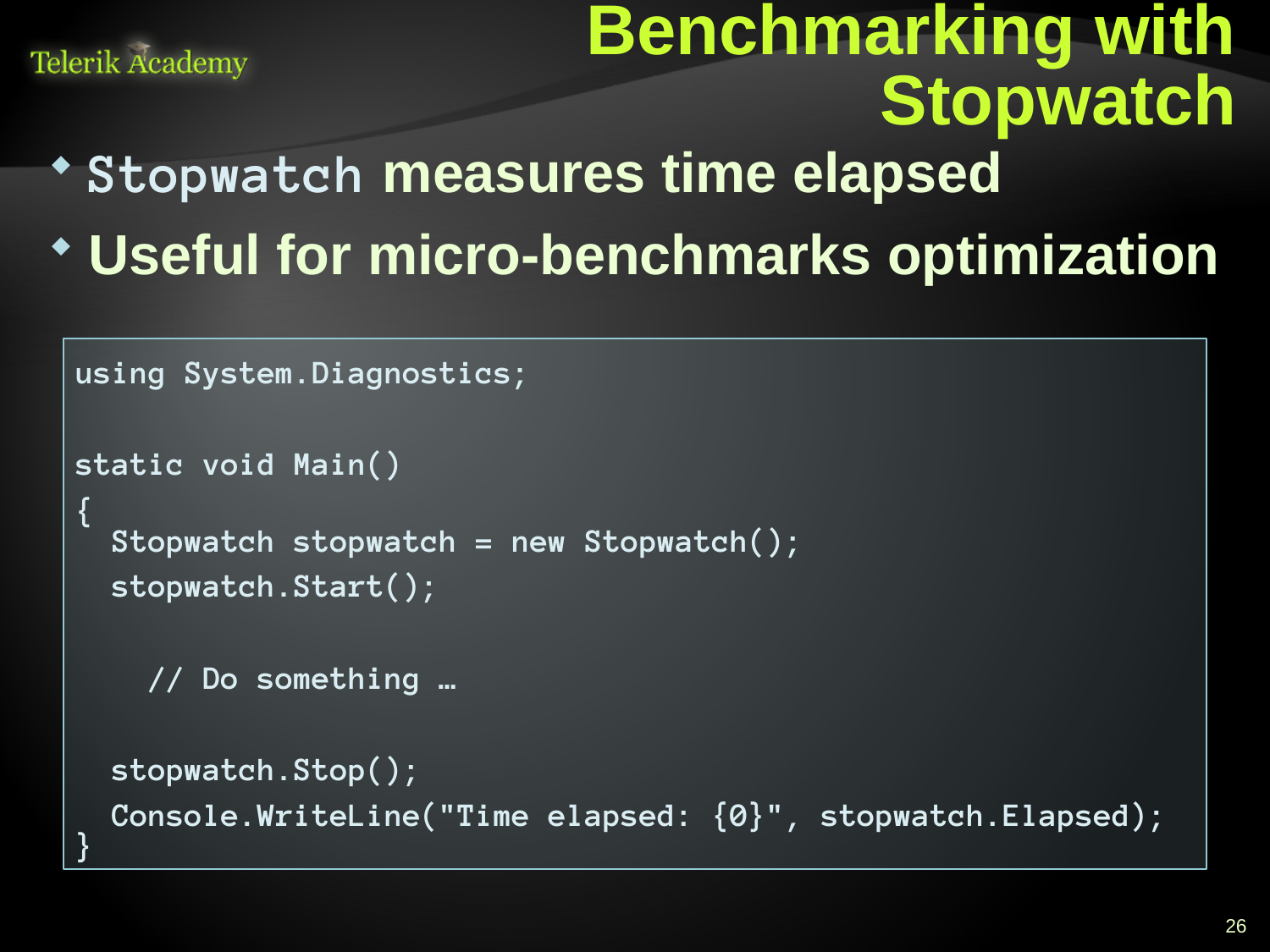

# Benchmarking with Stopwatch
Stopwatch measures time elapsed
Useful for micro-benchmarks optimization
using System.Diagnostics;

static void Main()
{
  Stopwatch stopwatch = new Stopwatch();
  stopwatch.Start();

    // Do something …

  stopwatch.Stop();
  Console.WriteLine("Time elapsed: {0}", stopwatch.Elapsed);
}
26